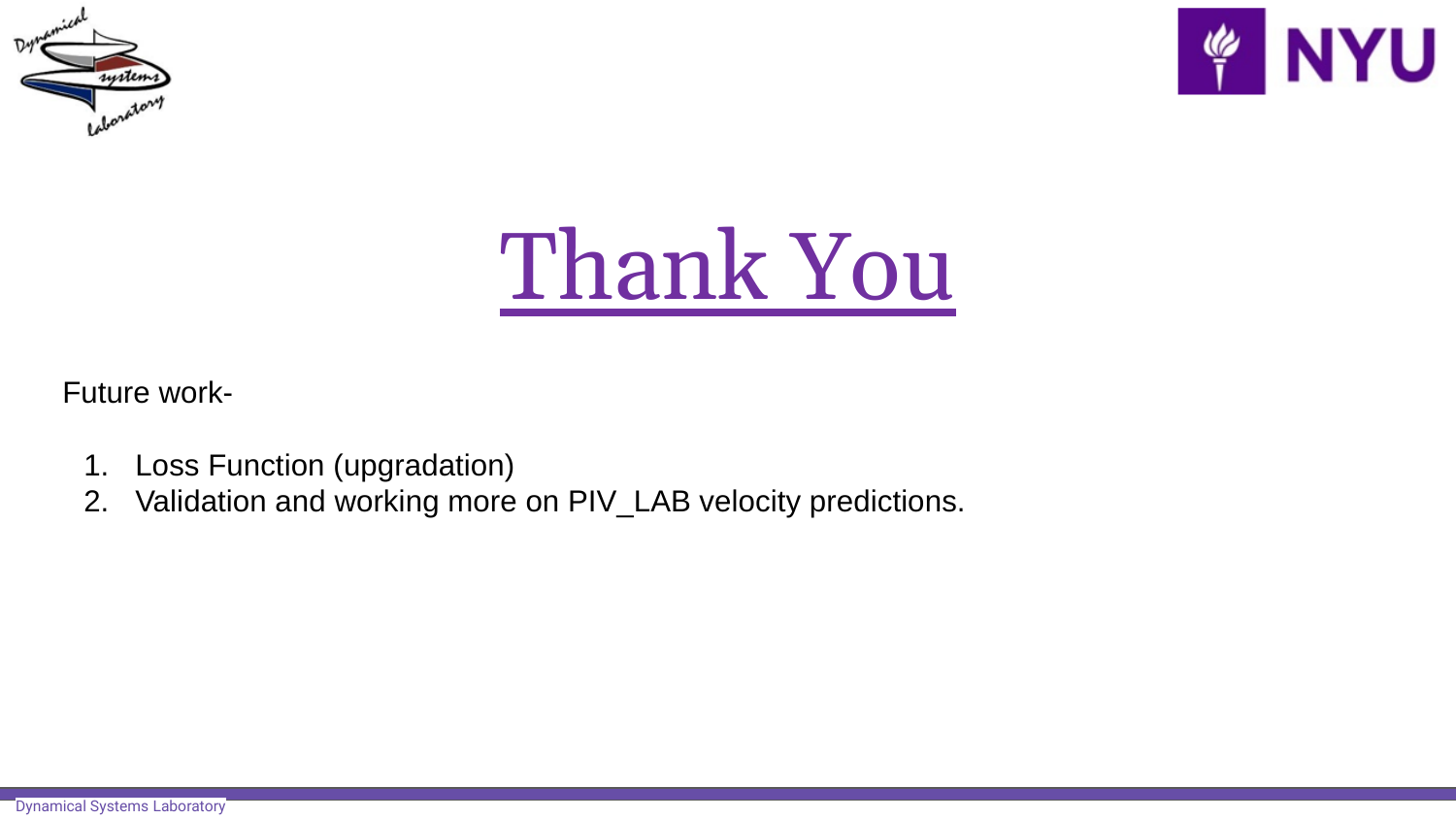

# Thank You
Future work-

Loss Function (upgradation)
Validation and working more on PIV_LAB velocity predictions.